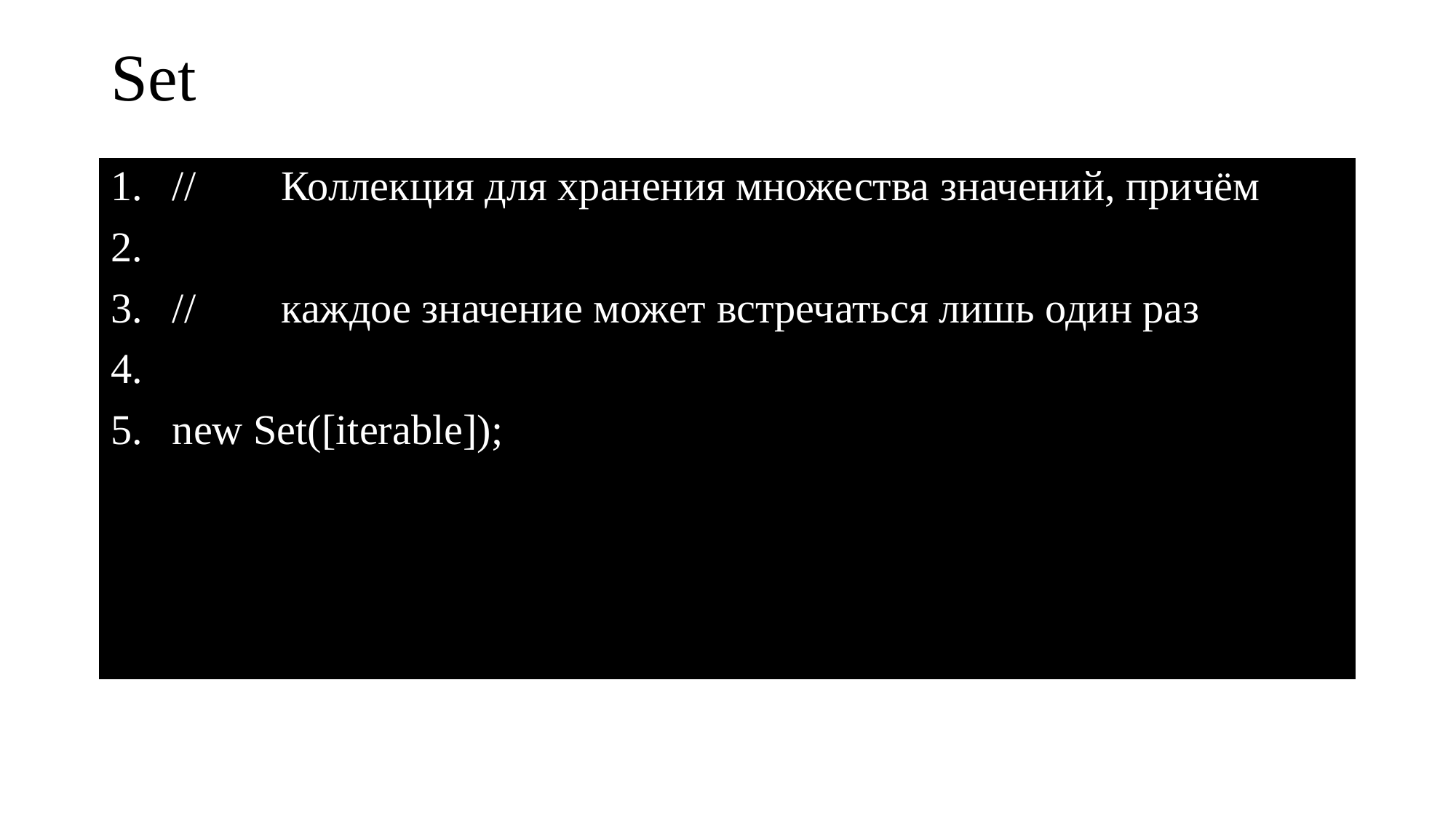

# Set
// 	Коллекция для хранения множества значений, причём

//	каждое значение может встречаться лишь один раз

new Set([iterable]);